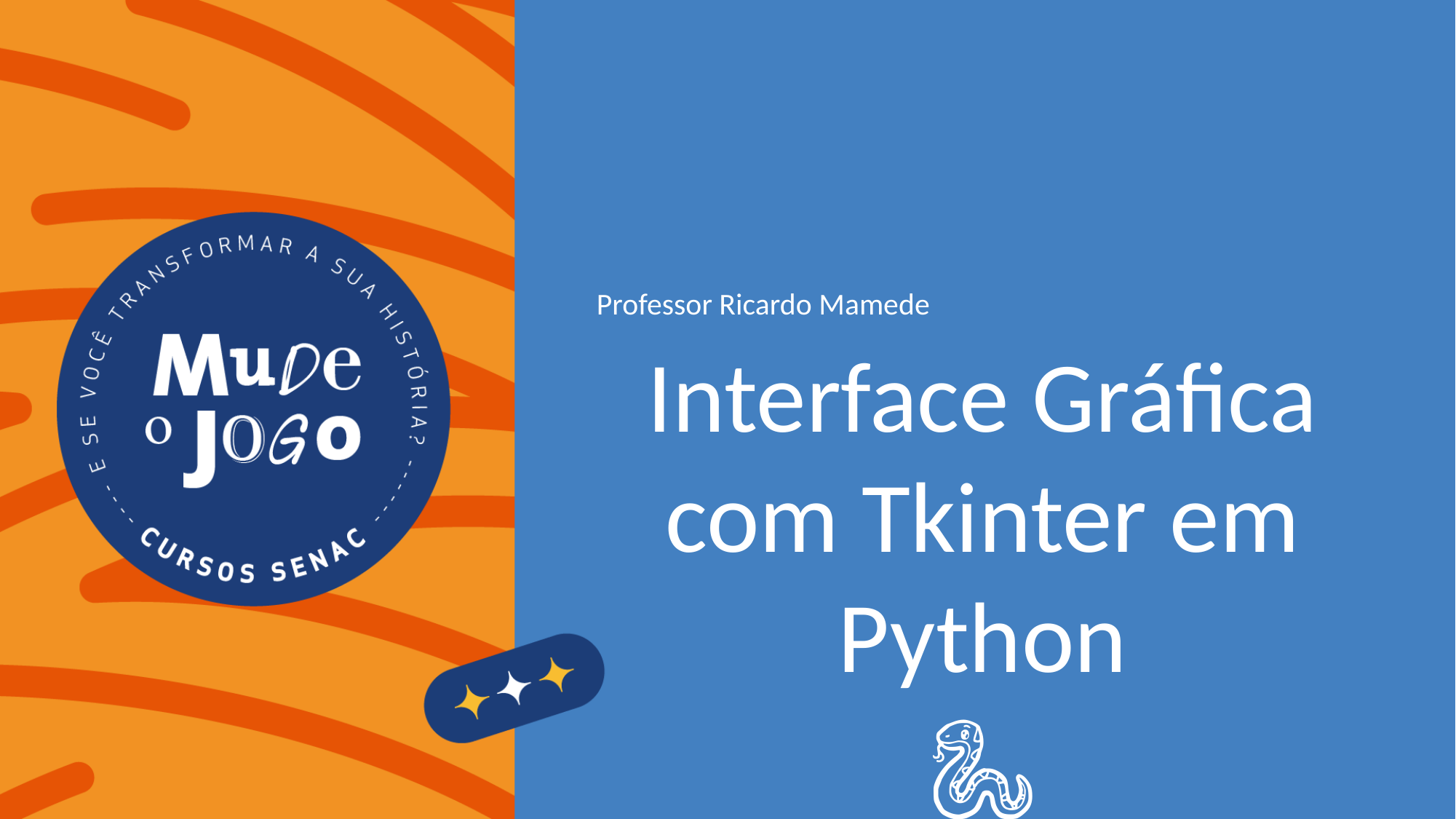

Professor Ricardo Mamede
Interface Gráfica com Tkinter em Python
🐍